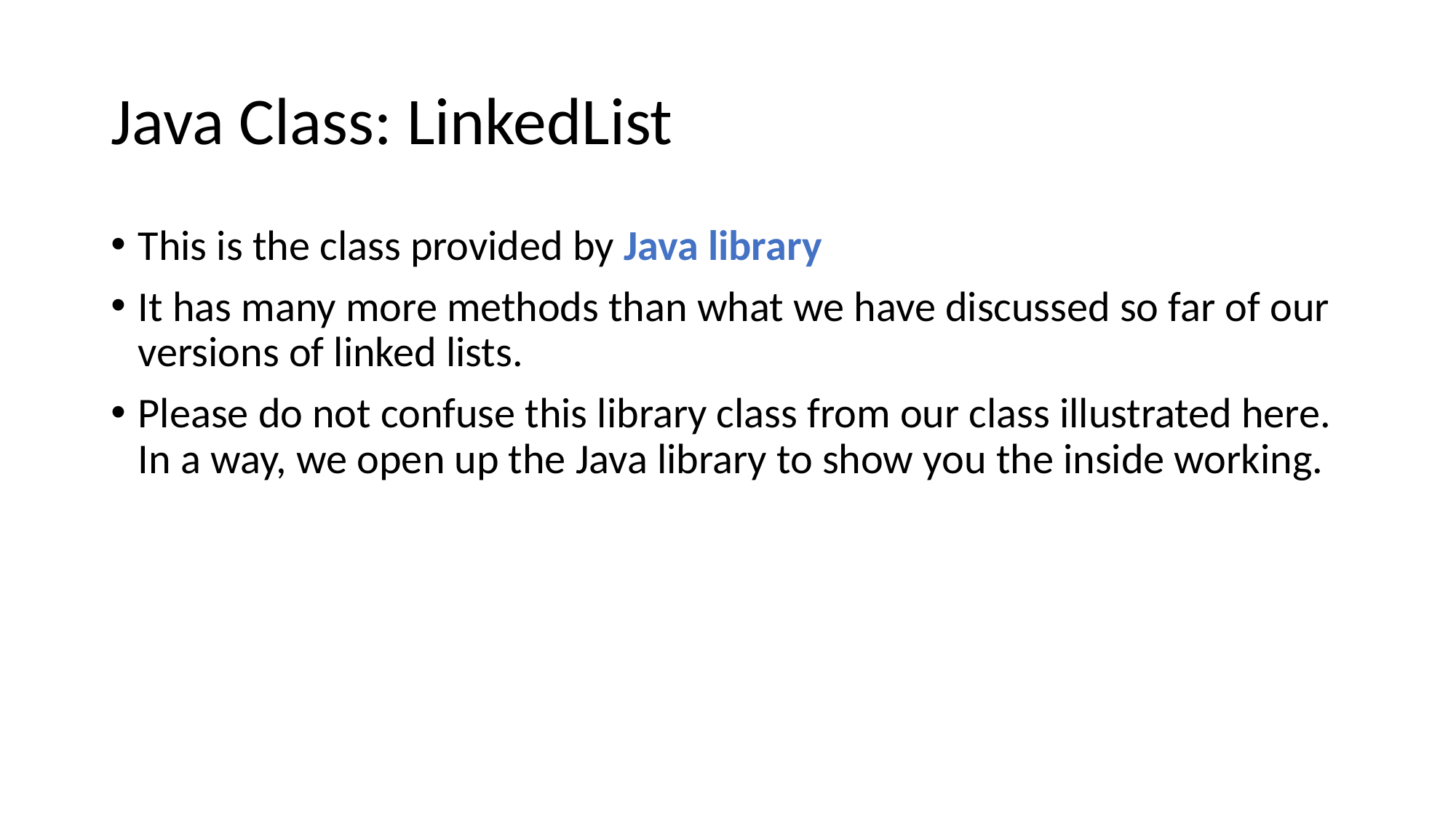

# Java Class: LinkedList
This is the class provided by Java library
It has many more methods than what we have discussed so far of our versions of linked lists.
Please do not confuse this library class from our class illustrated here. In a way, we open up the Java library to show you the inside working.